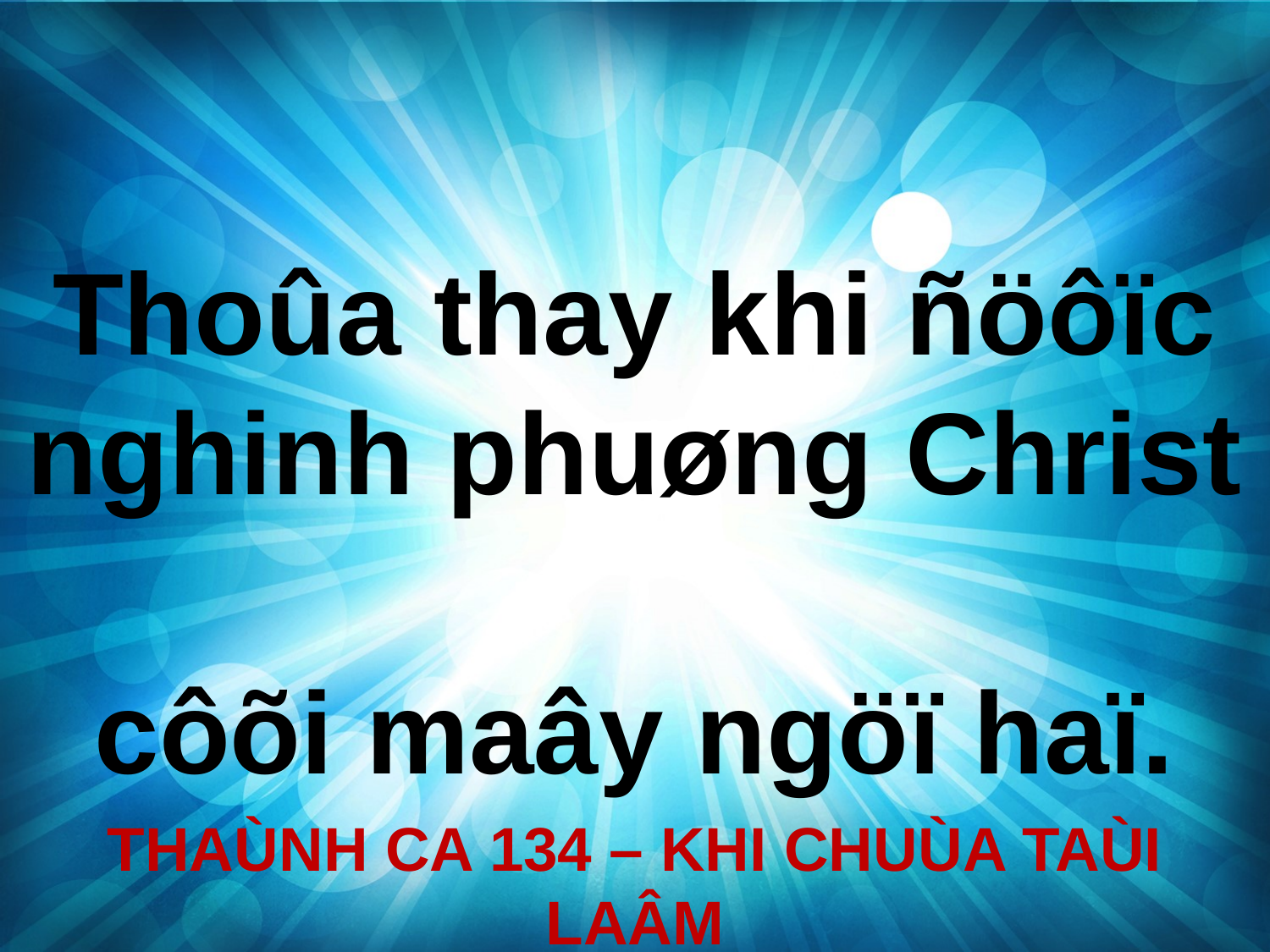

Thoûa thay khi ñöôïc nghinh phuøng Christ
côõi maây ngöï haï.
THAÙNH CA 134 – KHI CHUÙA TAÙI LAÂM